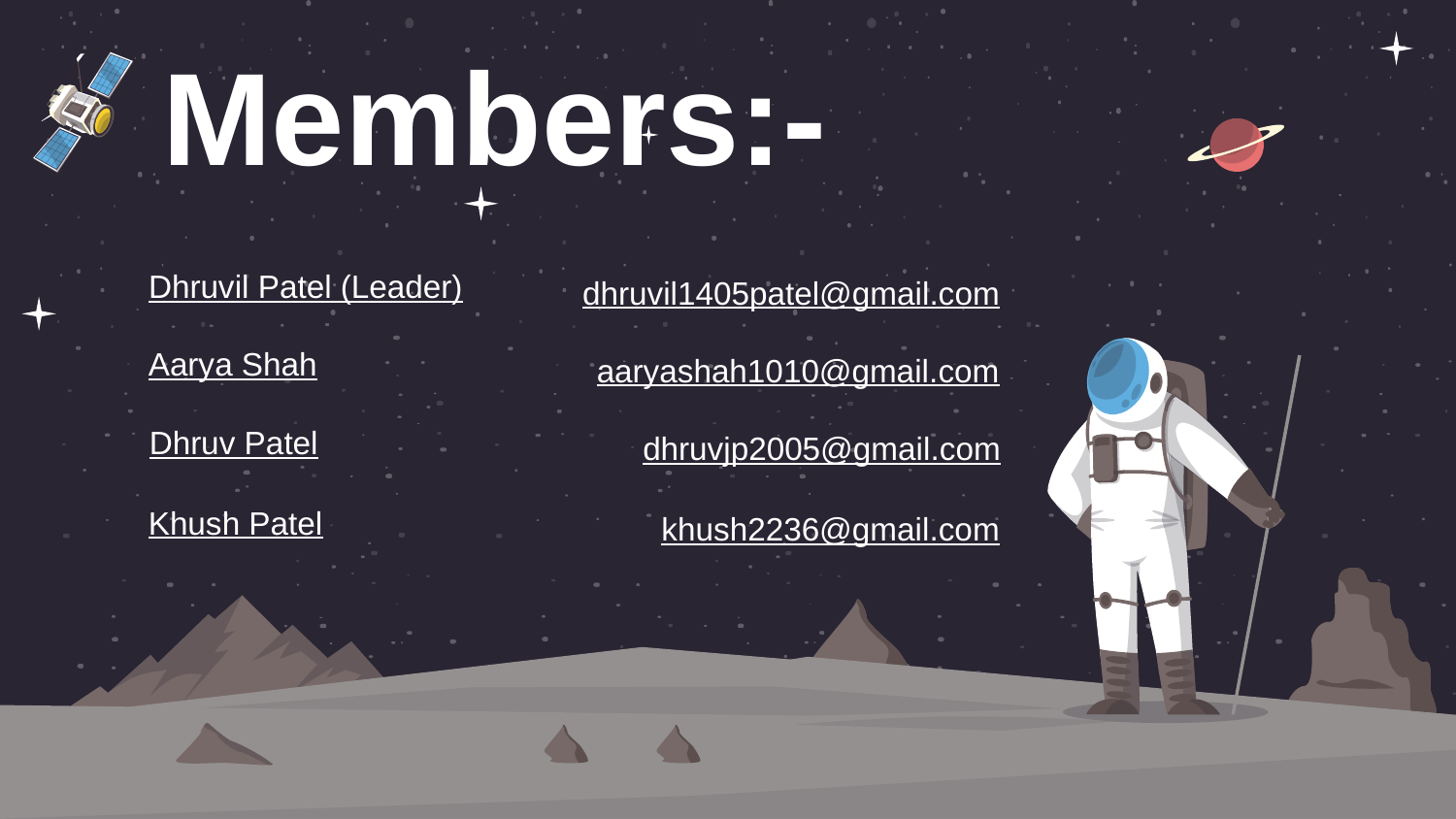

# Members:-

Dhruvil Patel (Leader)
dhruvil1405patel@gmail.com
Aarya Shah
aaryashah1010@gmail.com

Dhruv Patel
dhruvjp2005@gmail.com
Khush Patel
khush2236@gmail.com